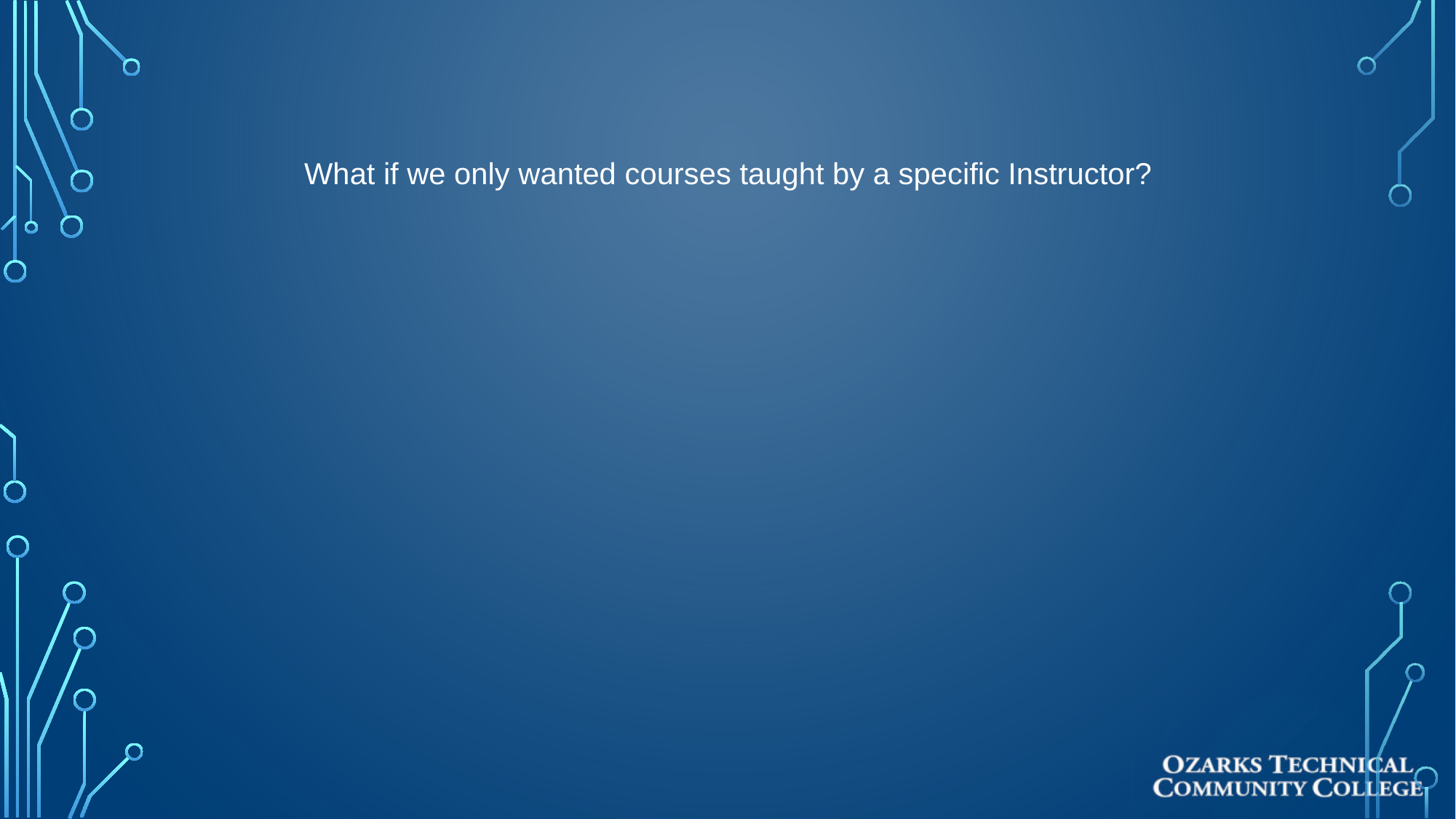

What if we only wanted courses taught by a specific Instructor?